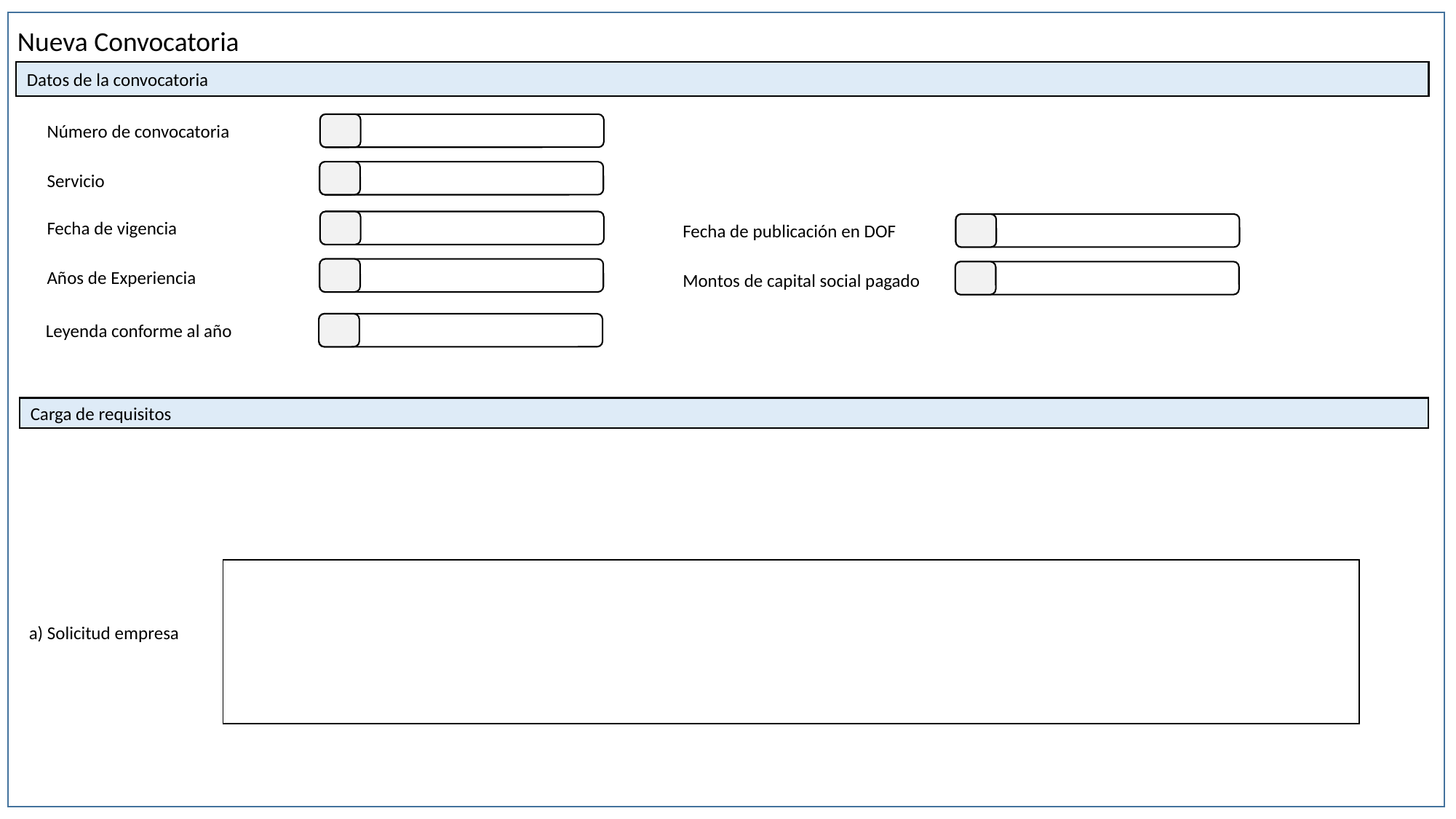

Nueva Convocatoria
Datos de la convocatoria
Número de convocatoria

Servicio
Fecha de vigencia

Fecha de publicación en DOF

Años de Experiencia

Montos de capital social pagado
Leyenda conforme al año

Carga de requisitos
|  |
| --- |
a) Solicitud empresa